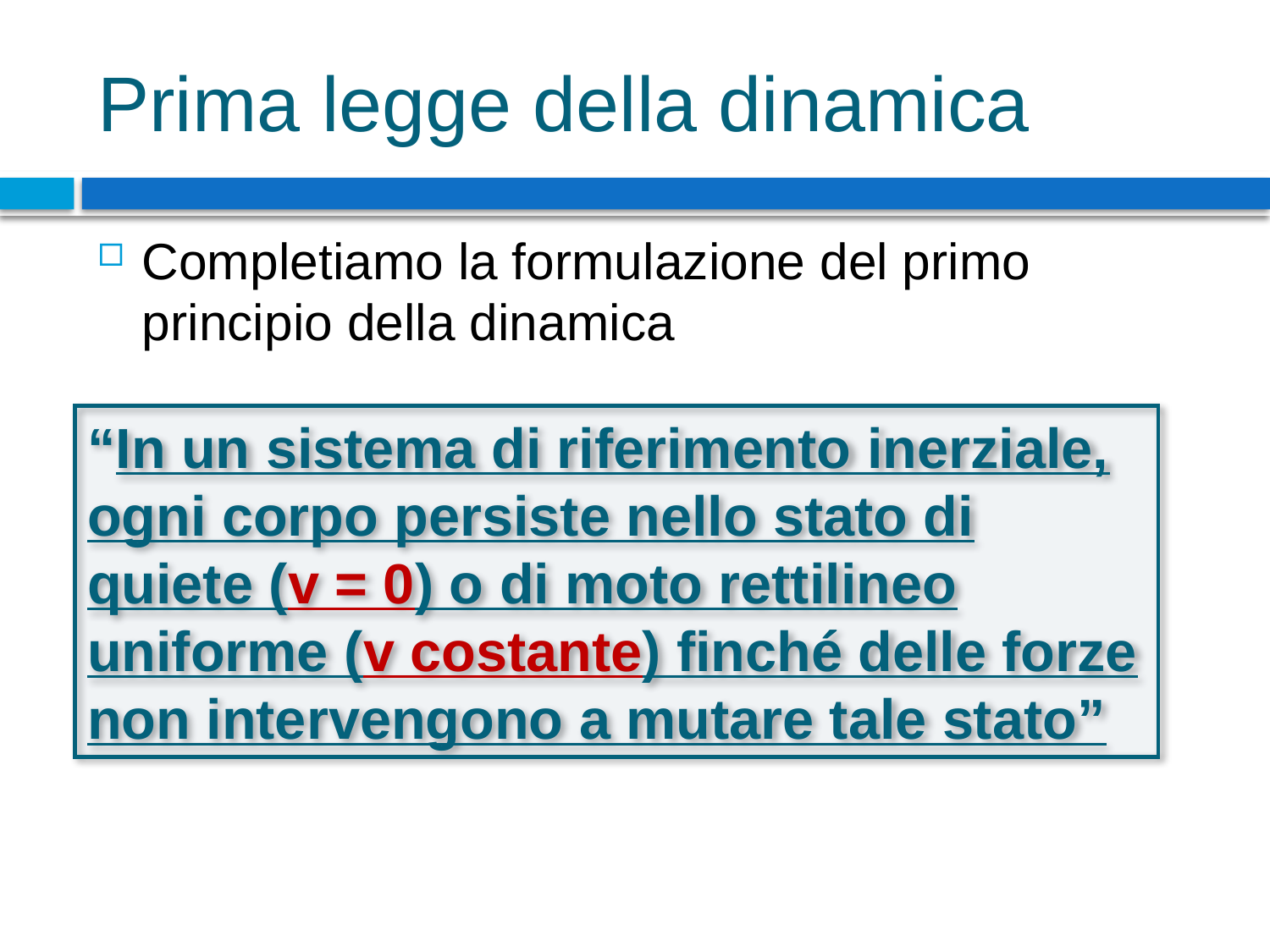

# Prima legge della dinamica
Completiamo la formulazione del primo principio della dinamica
“In un sistema di riferimento inerziale, ogni corpo persiste nello stato di quiete (v = 0) o di moto rettilineo uniforme (v costante) finché delle forze non intervengono a mutare tale stato”